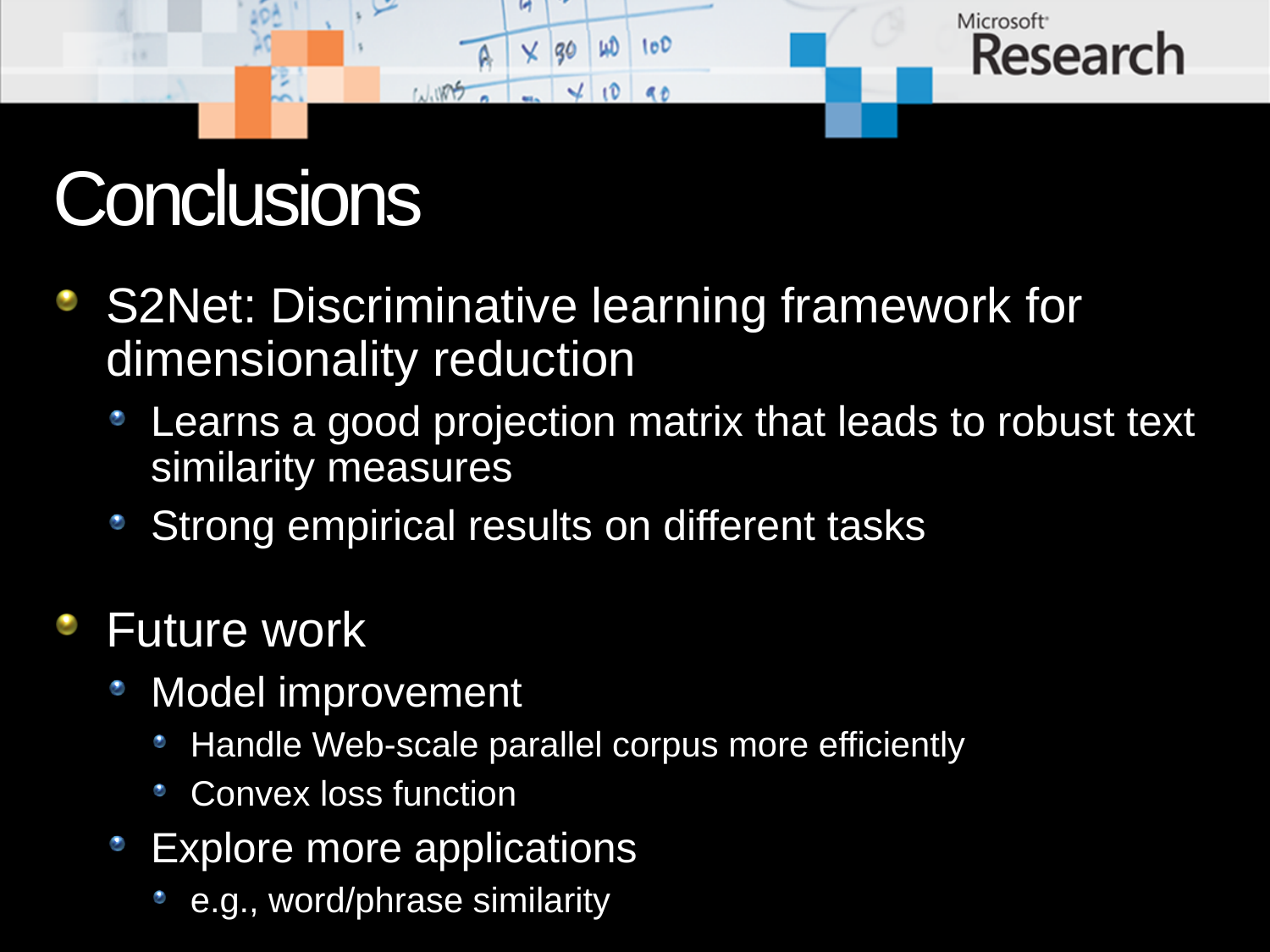

# Conclusions
S2Net: Discriminative learning framework for dimensionality reduction
Learns a good projection matrix that leads to robust text similarity measures
Strong empirical results on different tasks

Future work
Model improvement
Handle Web-scale parallel corpus more efficiently
Convex loss function
Explore more applications
e.g., word/phrase similarity